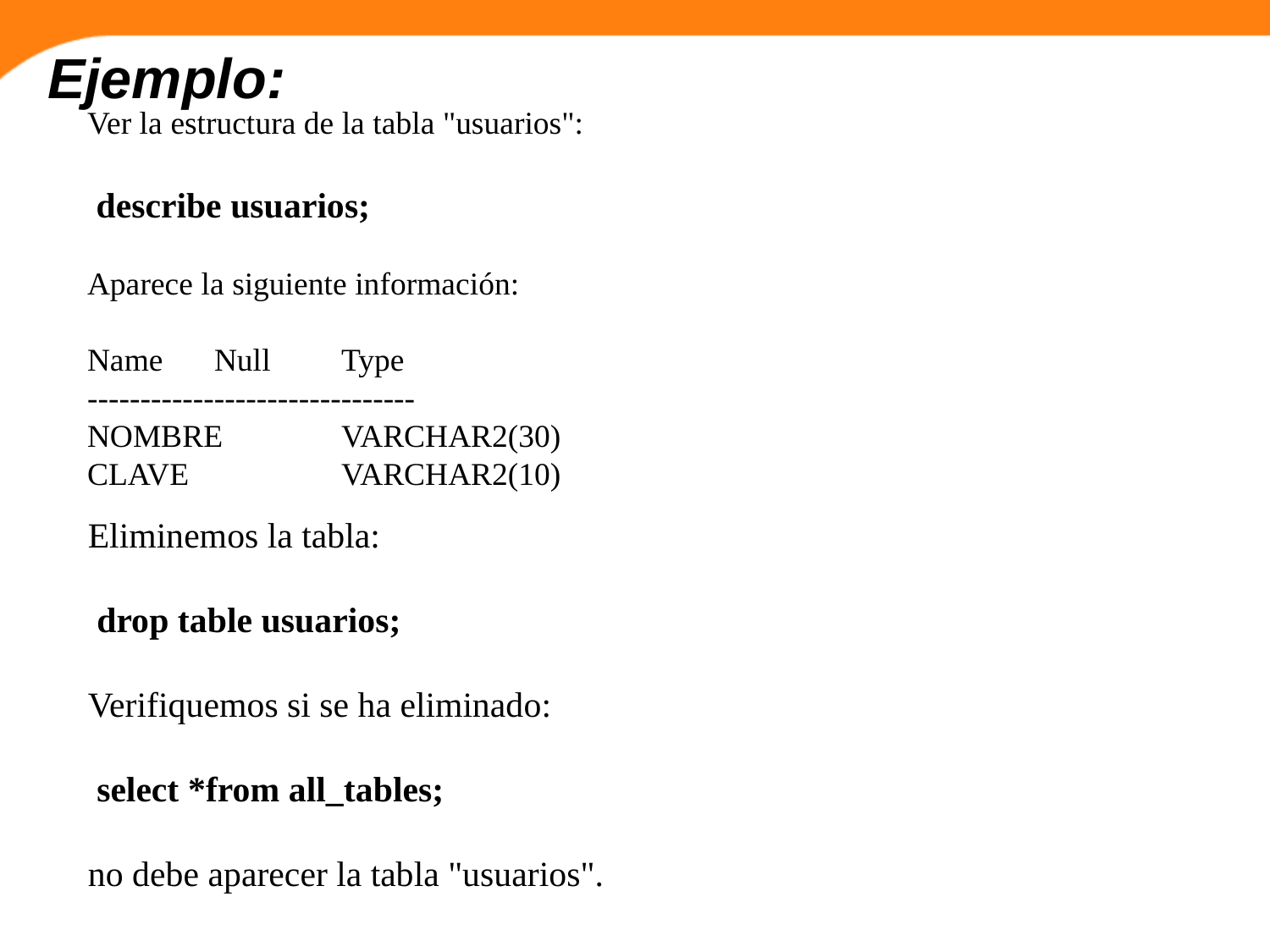

Ejemplo:
Ver la estructura de la tabla "usuarios":

 describe usuarios;

Aparece la siguiente información:

Name	Null	Type
-------------------------------
NOMBRE	VARCHAR2(30)
CLAVE		VARCHAR2(10)

Eliminemos la tabla:

 drop table usuarios;

Verifiquemos si se ha eliminado:

 select *from all_tables;

no debe aparecer la tabla "usuarios".